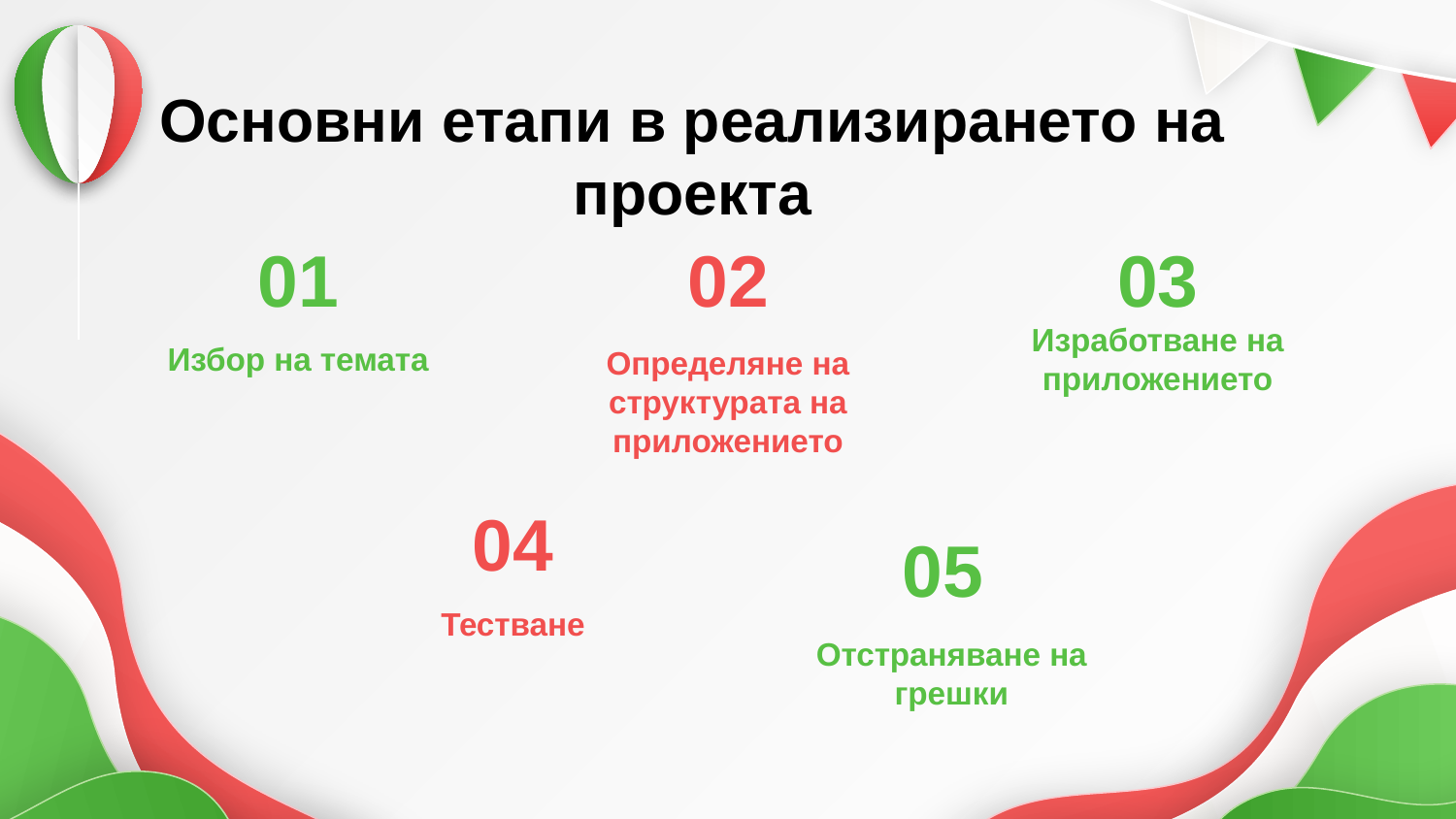

Основни етапи в реализирането на проекта
01
02
03
Избор на темата
Изработване на приложението
Определяне на структурата на приложението
04
05
Тестване
Отстраняване на грешки